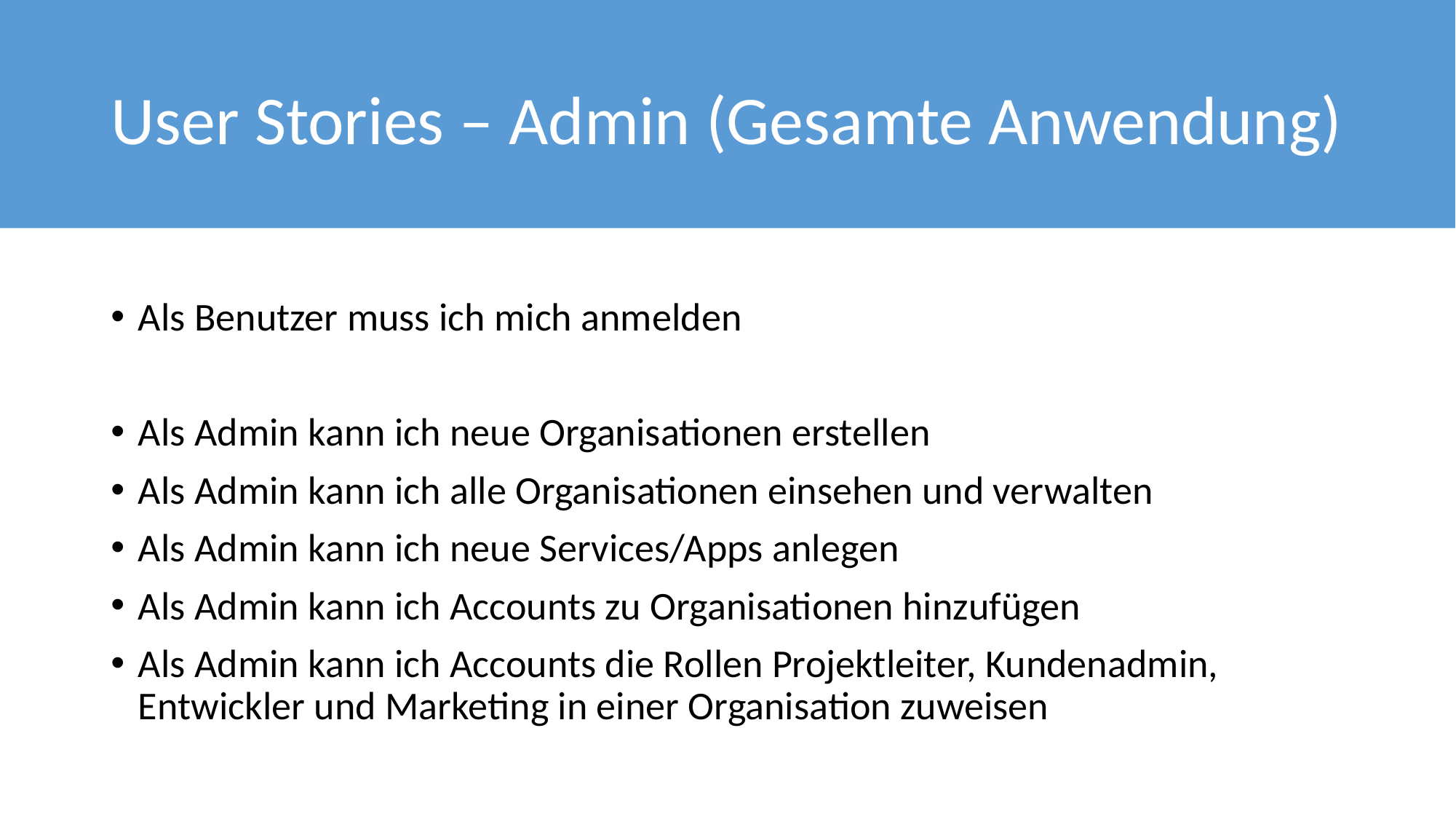

# User Stories – Admin (Gesamte Anwendung)
Als Benutzer muss ich mich anmelden

Als Admin kann ich neue Organisationen erstellen
Als Admin kann ich alle Organisationen einsehen und verwalten
Als Admin kann ich neue Services/Apps anlegen
Als Admin kann ich Accounts zu Organisationen hinzufügen
Als Admin kann ich Accounts die Rollen Projektleiter, Kundenadmin, Entwickler und Marketing in einer Organisation zuweisen